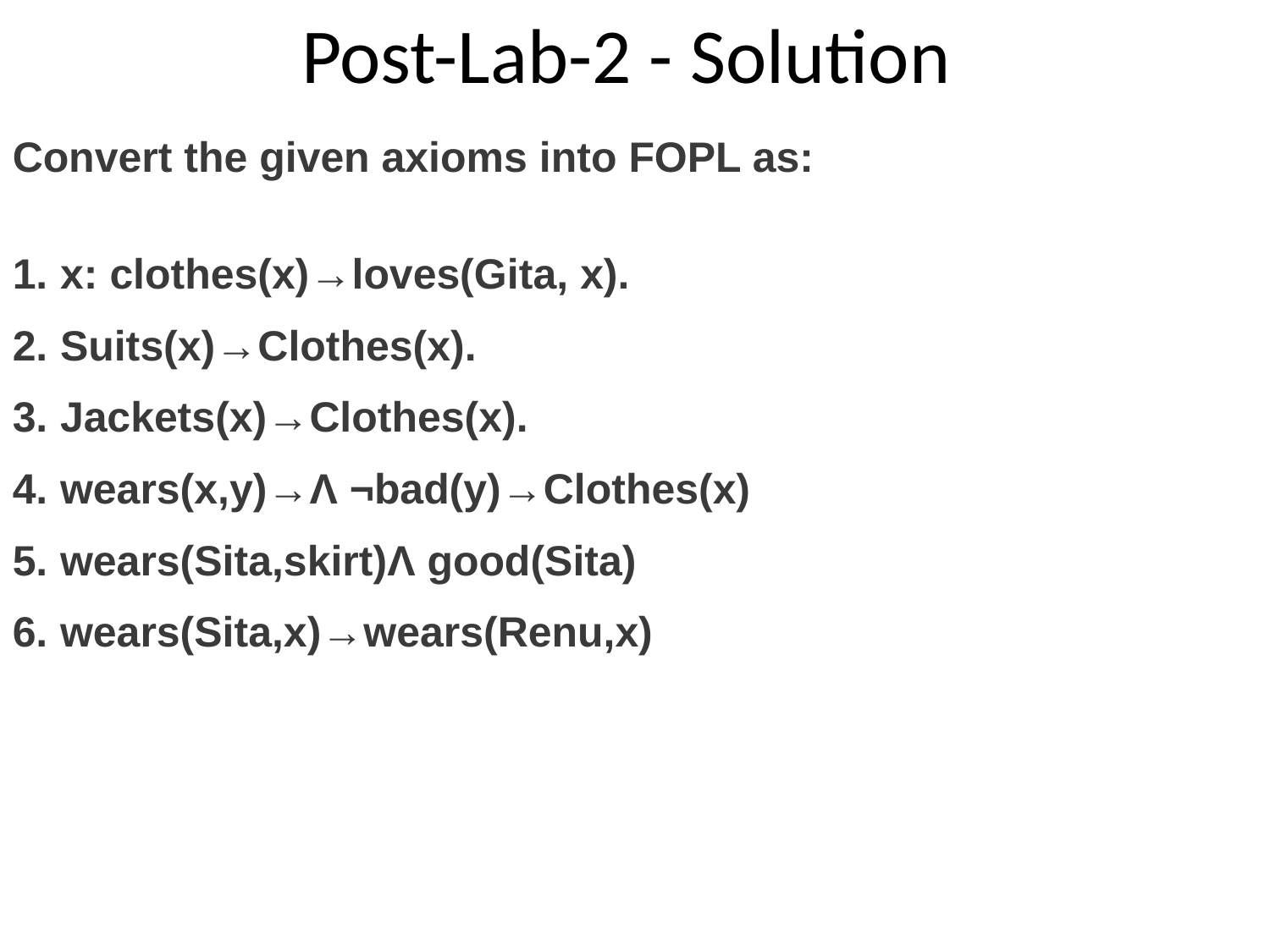

Post-Lab-2 - Solution
Convert the given axioms into FOPL as:

x: clothes(x)→loves(Gita, x).
Suits(x)→Clothes(x).
Jackets(x)→Clothes(x).
wears(x,y)→Ʌ ¬bad(y)→Clothes(x)
wears(Sita,skirt)Ʌ good(Sita)
wears(Sita,x)→wears(Renu,x)